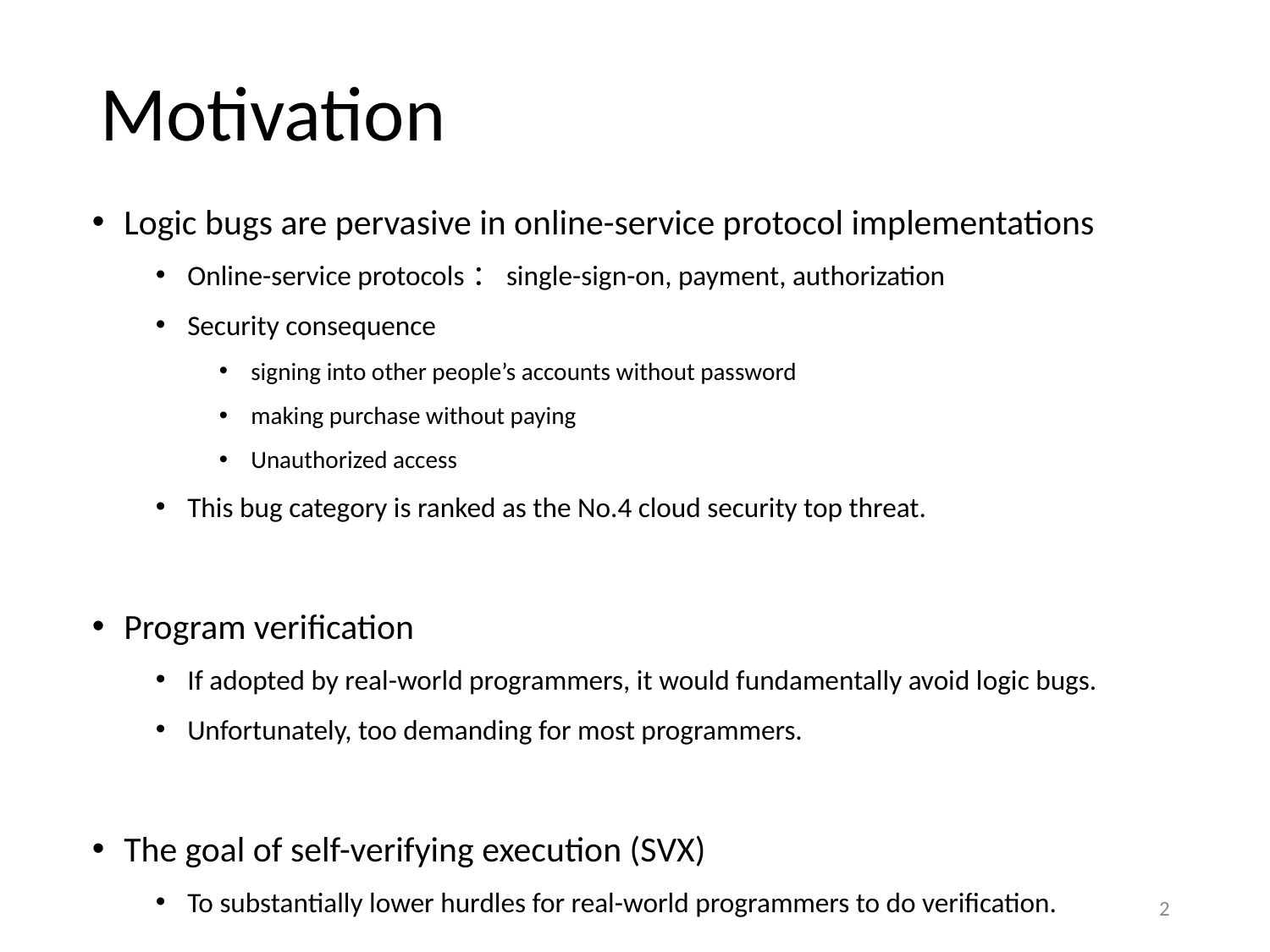

# Motivation
Logic bugs are pervasive in online-service protocol implementations
Online-service protocols：single-sign-on, payment, authorization
Security consequence
signing into other people’s accounts without password
making purchase without paying
Unauthorized access
This bug category is ranked as the No.4 cloud security top threat.

Program verification
If adopted by real-world programmers, it would fundamentally avoid logic bugs.
Unfortunately, too demanding for most programmers.

The goal of self-verifying execution (SVX)
To substantially lower hurdles for real-world programmers to do verification.
2